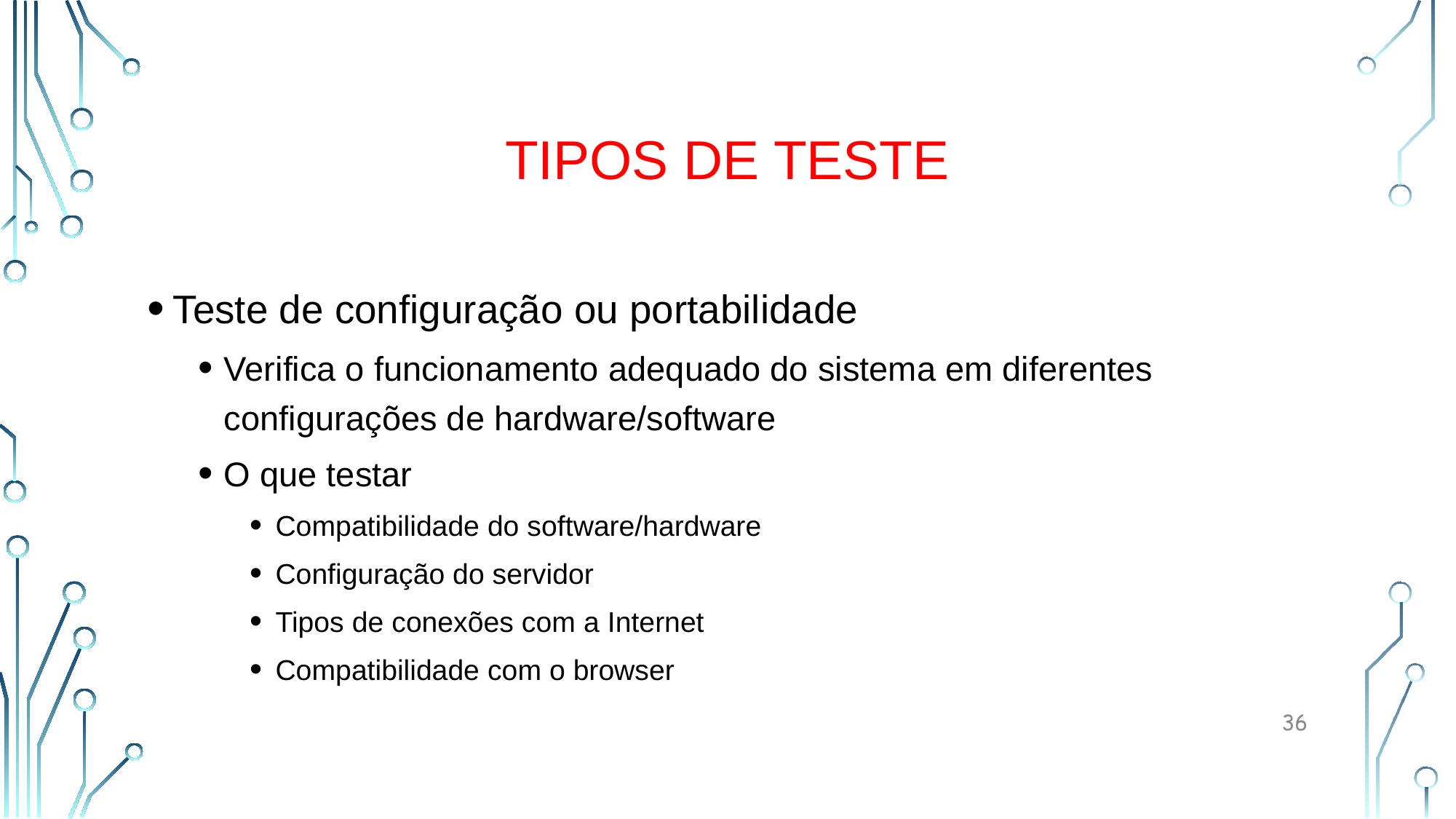

# Tipos de teste
Teste de configuração ou portabilidade
Verifica o funcionamento adequado do sistema em diferentes configurações de hardware/software
O que testar
Compatibilidade do software/hardware
Configuração do servidor
Tipos de conexões com a Internet
Compatibilidade com o browser
36